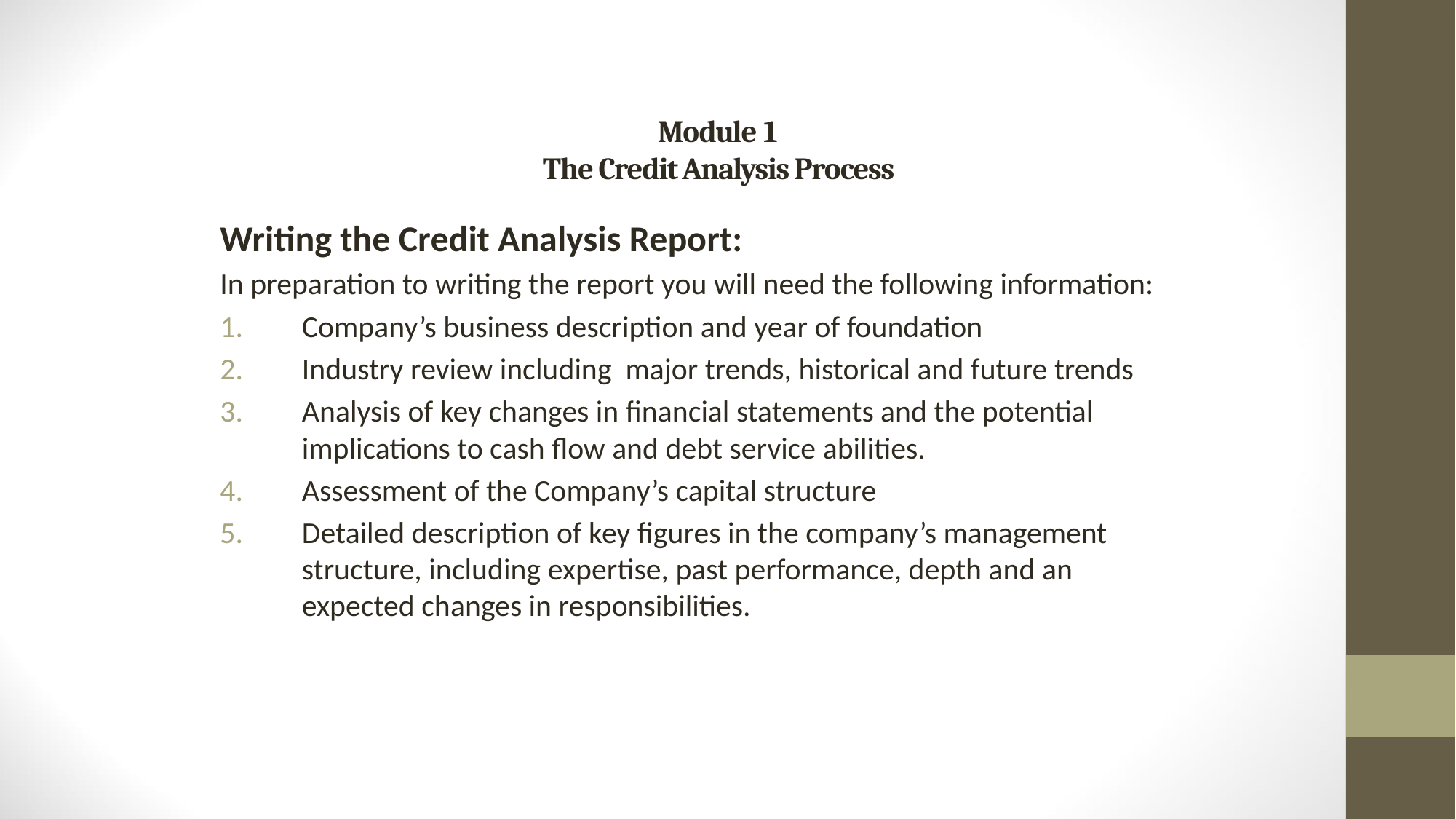

# Module 1 The Credit Analysis Process
Writing the Credit Analysis Report:
In preparation to writing the report you will need the following information:
Company’s business description and year of foundation
Industry review including  major trends, historical and future trends
Analysis of key changes in financial statements and the potential implications to cash flow and debt service abilities.
Assessment of the Company’s capital structure
Detailed description of key figures in the company’s management structure, including expertise, past performance, depth and an expected changes in responsibilities.